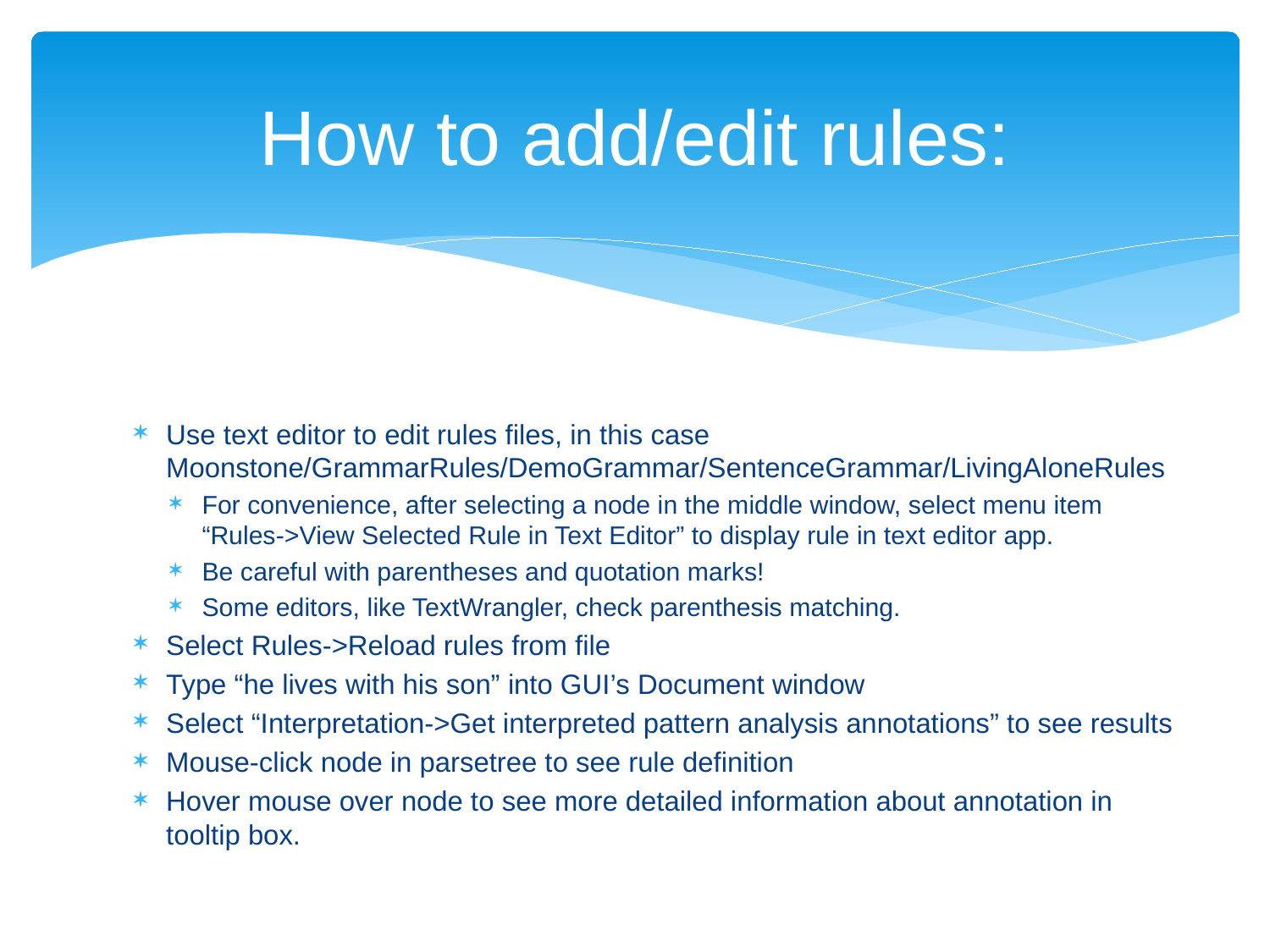

# How to add/edit rules:

Use text editor to edit rules files, in this case Moonstone/GrammarRules/DemoGrammar/SentenceGrammar/LivingAloneRules
For convenience, after selecting a node in the middle window, select menu item “Rules->View Selected Rule in Text Editor” to display rule in text editor app.
Be careful with parentheses and quotation marks!
Some editors, like TextWrangler, check parenthesis matching.
Select Rules->Reload rules from file
Type “he lives with his son” into GUI’s Document window
Select “Interpretation->Get interpreted pattern analysis annotations” to see results
Mouse-click node in parsetree to see rule definition
Hover mouse over node to see more detailed information about annotation in tooltip box.